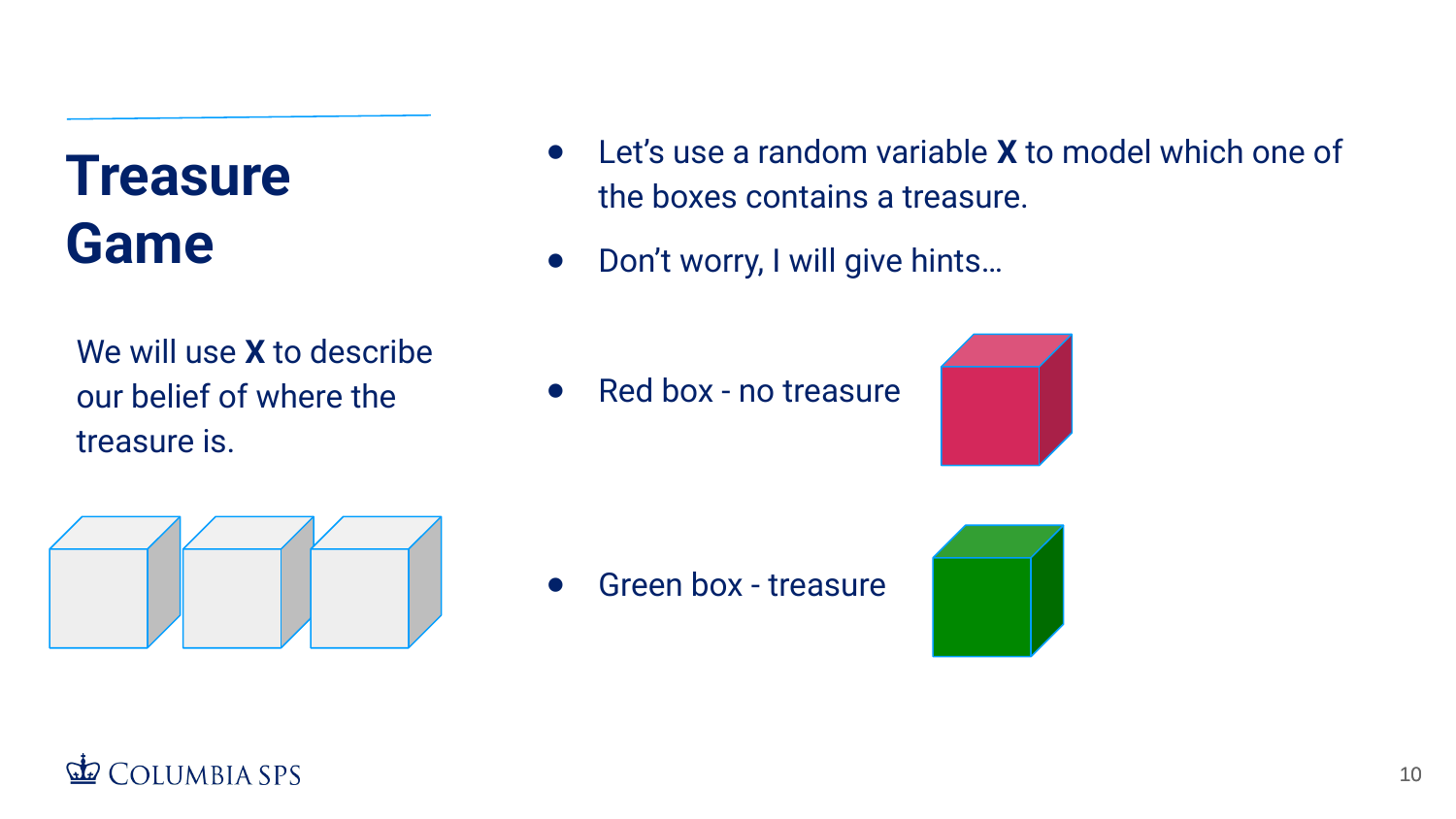

Let’s use a random variable X to model which one of the boxes contains a treasure.
Don’t worry, I will give hints…

Red box - no treasure

Green box - treasure

# Treasure Game

We will use X to describe our belief of where the treasure is.

10
10